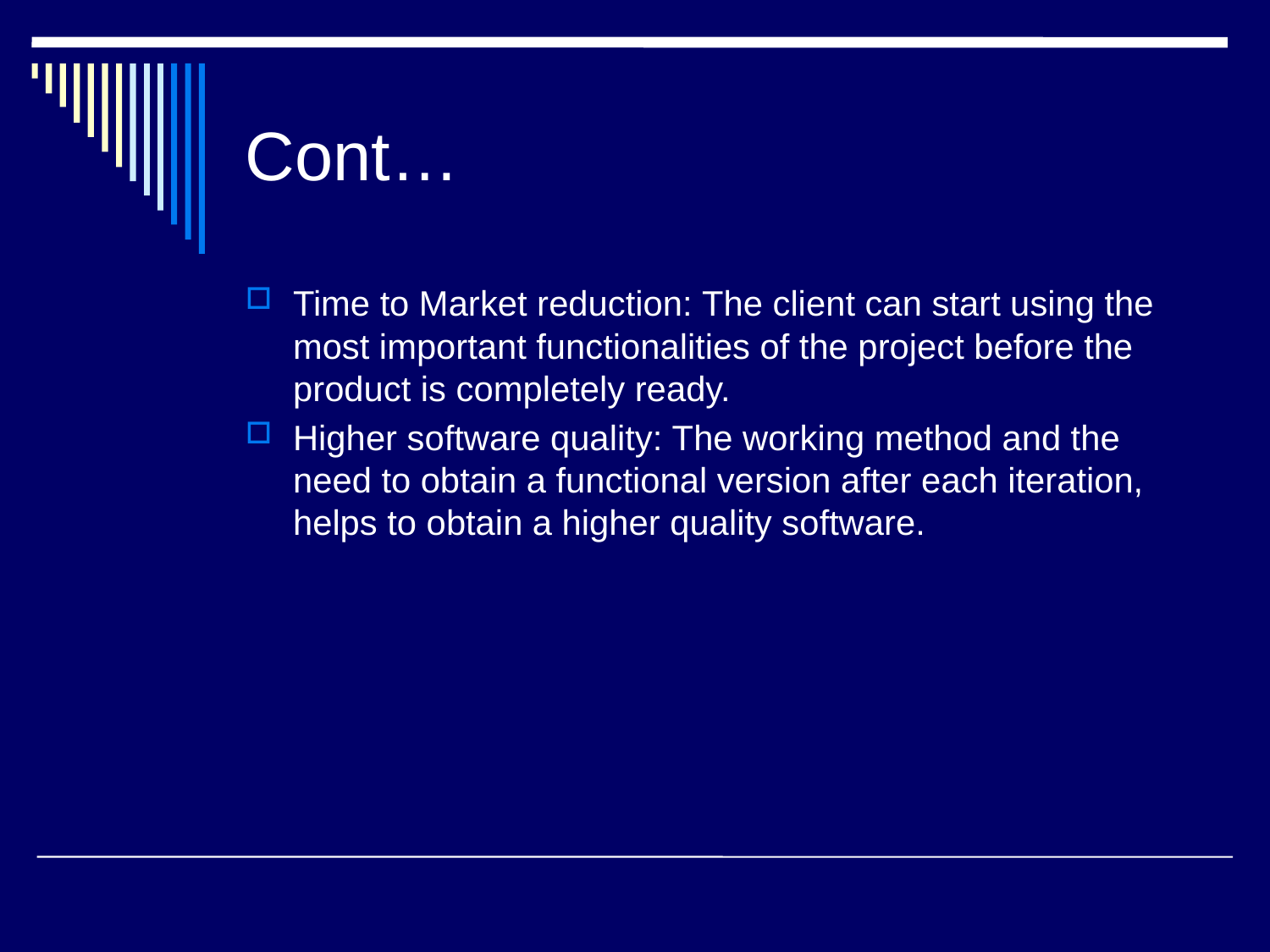

# Cont…
Time to Market reduction: The client can start using the most important functionalities of the project before the product is completely ready.
Higher software quality: The working method and the need to obtain a functional version after each iteration, helps to obtain a higher quality software.